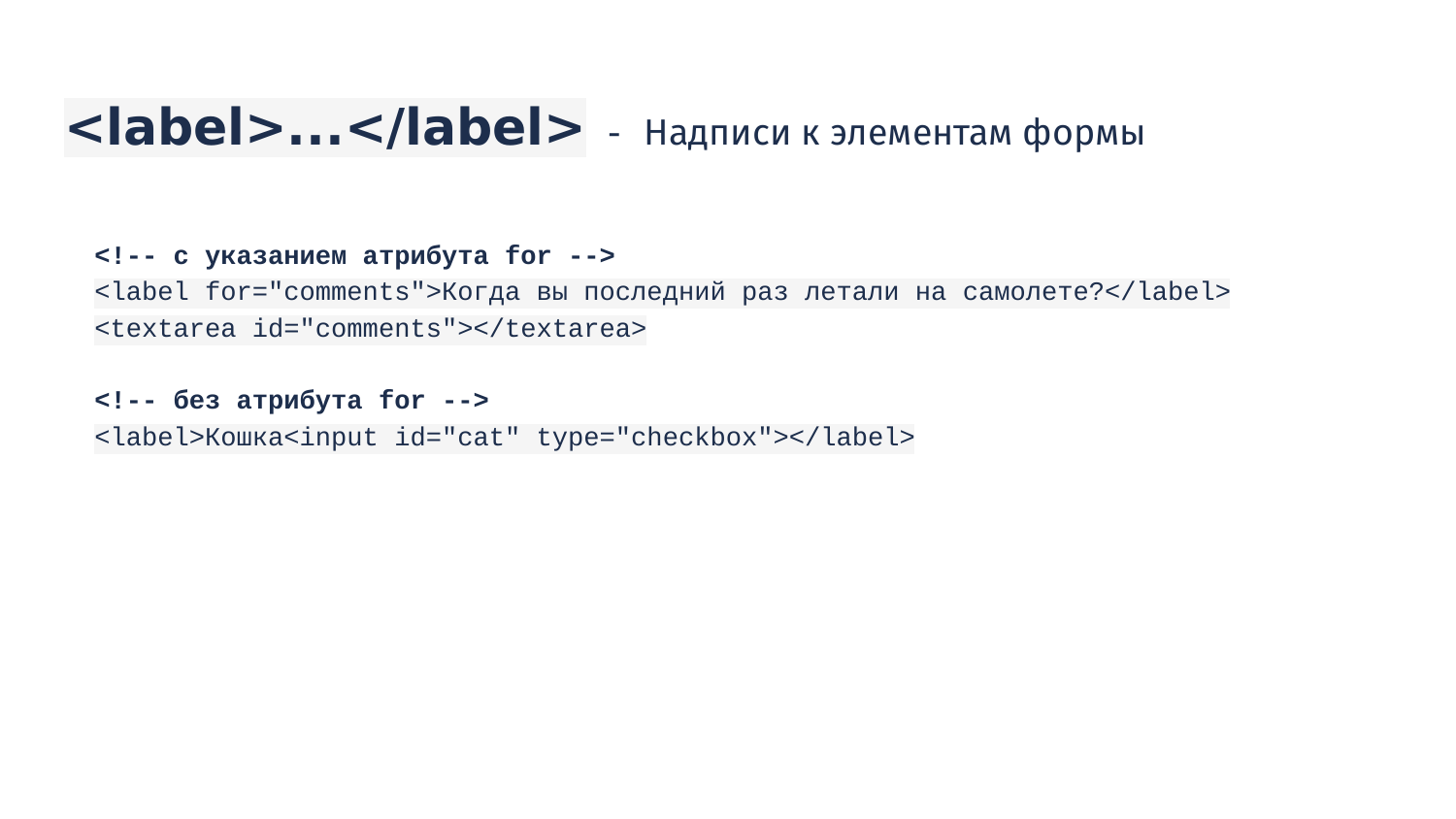

# <label>...</label>  -  Надписи к элементам формы

<!-- с указанием атрибута for -->
<label for="comments">Когда вы последний раз летали на самолете?</label>
<textarea id="comments"></textarea>
<!-- без атрибута for -->
<label>Кошка<input id="cat" type="checkbox"></label>